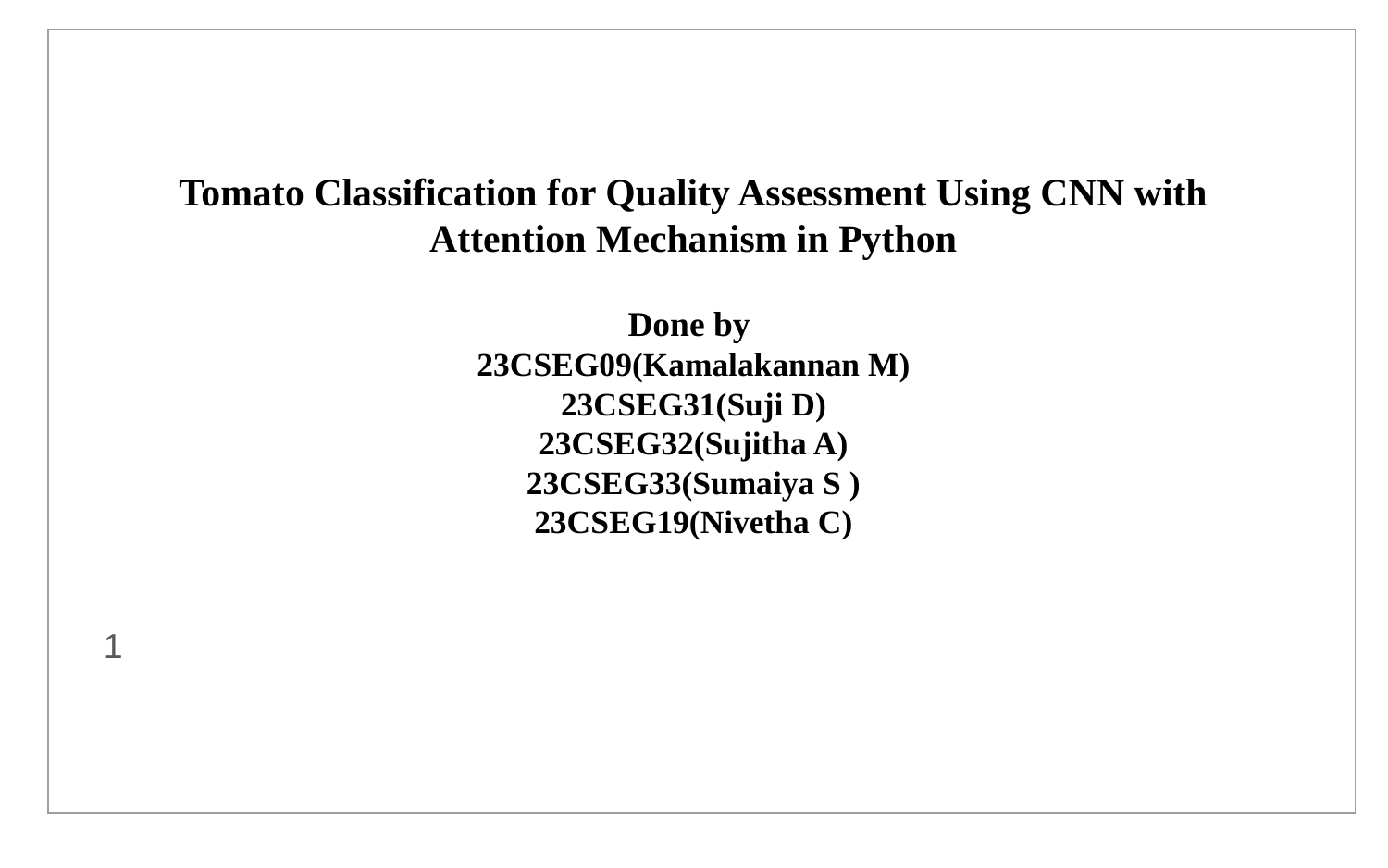

|  |
| --- |

Tomato Classification for Quality Assessment Using CNN with Attention Mechanism in Python

Done by
23CSEG09(Kamalakannan M)
23CSEG31(Suji D)
23CSEG32(Sujitha A)
23CSEG33(Sumaiya S )
23CSEG19(Nivetha C)

1